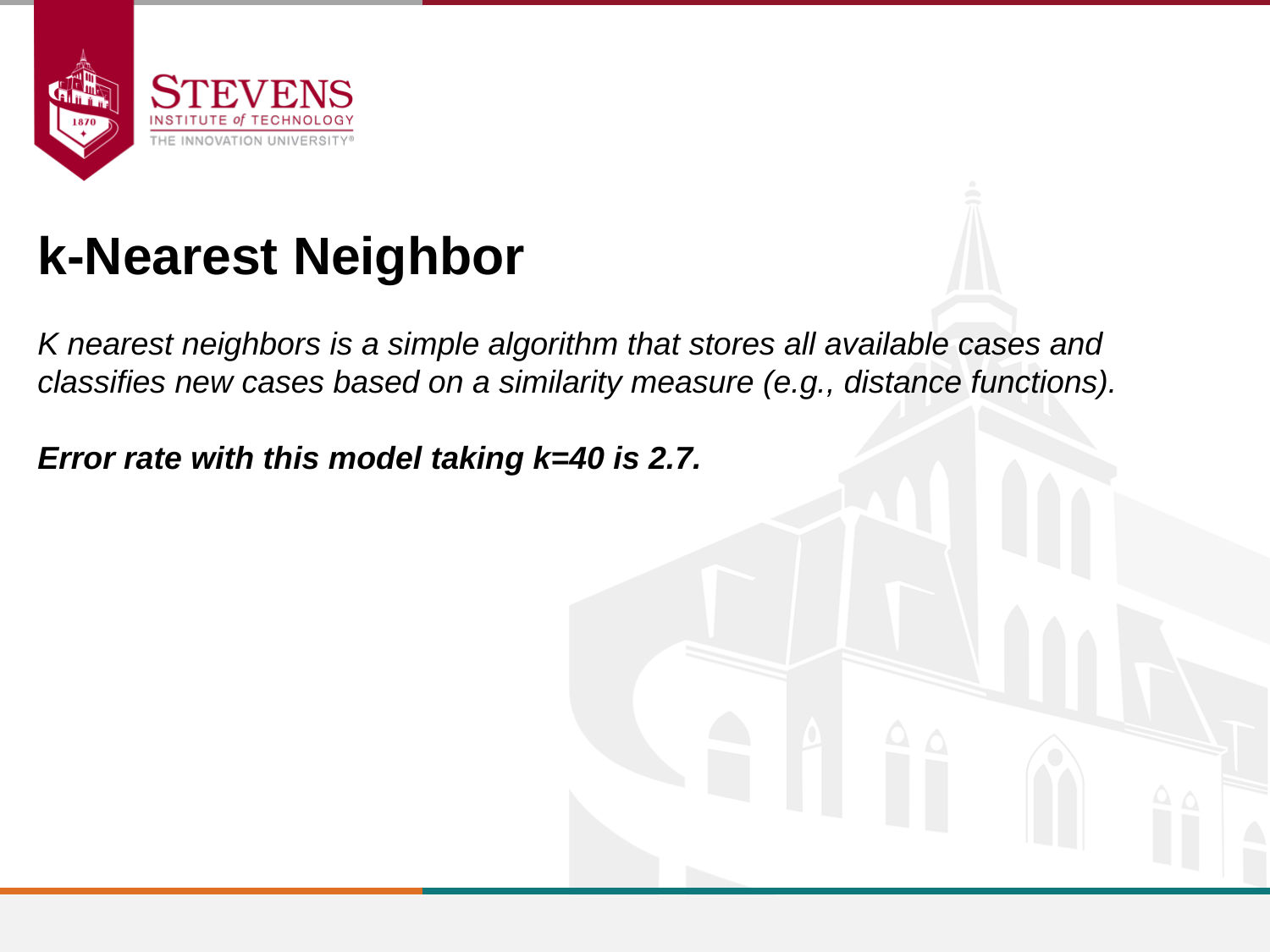

k-Nearest Neighbor

K nearest neighbors is a simple algorithm that stores all available cases and classifies new cases based on a similarity measure (e.g., distance functions).

Error rate with this model taking k=40 is 2.7.